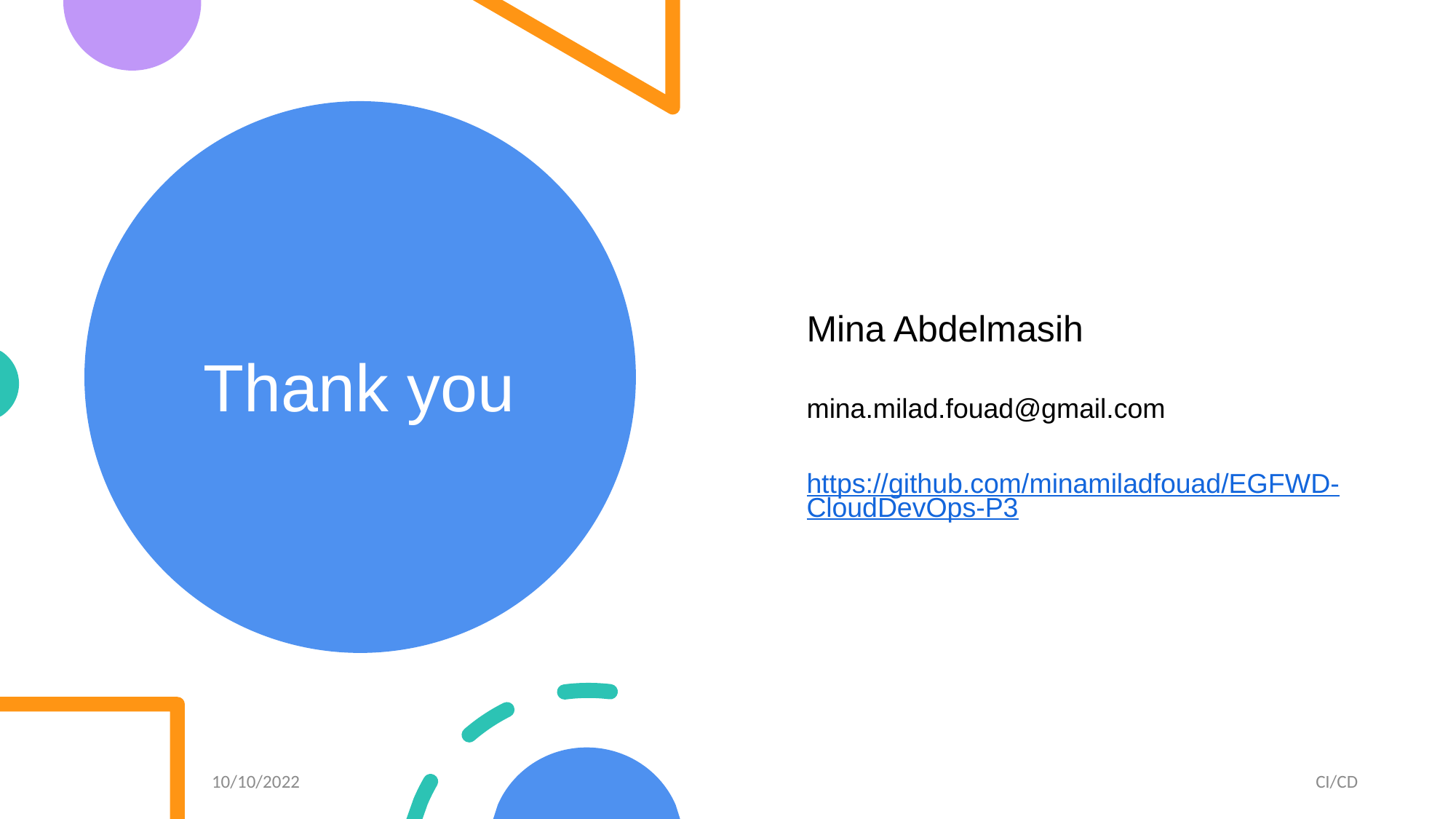

# Thank you
Mina Abdelmasih
mina.milad.fouad@gmail.com
https://github.com/minamiladfouad/EGFWD-CloudDevOps-P3
10/10/2022
CI/CD